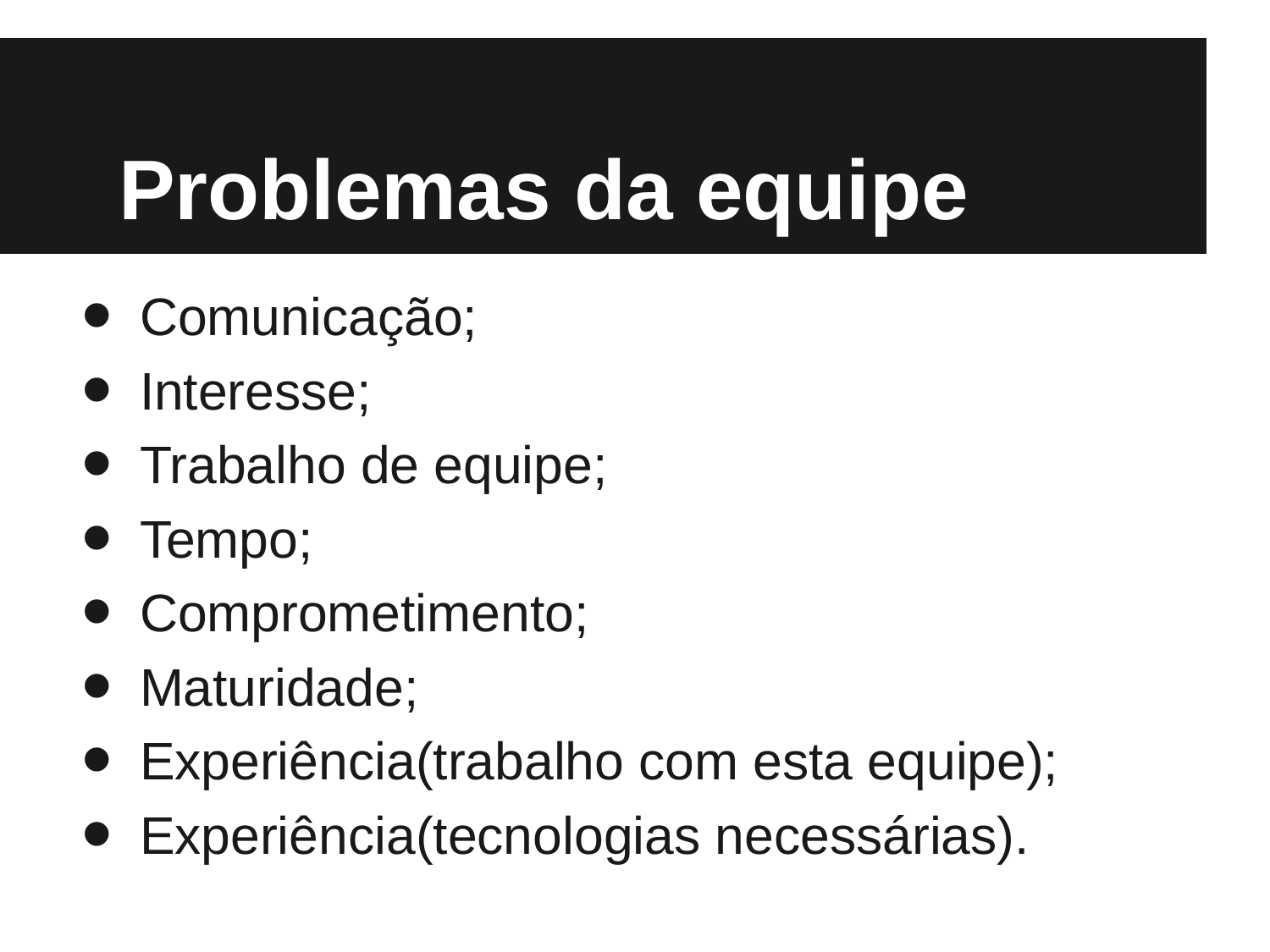

# Problemas da equipe
Comunicação;
Interesse;
Trabalho de equipe;
Tempo;
Comprometimento;
Maturidade;
Experiência(trabalho com esta equipe);
Experiência(tecnologias necessárias).